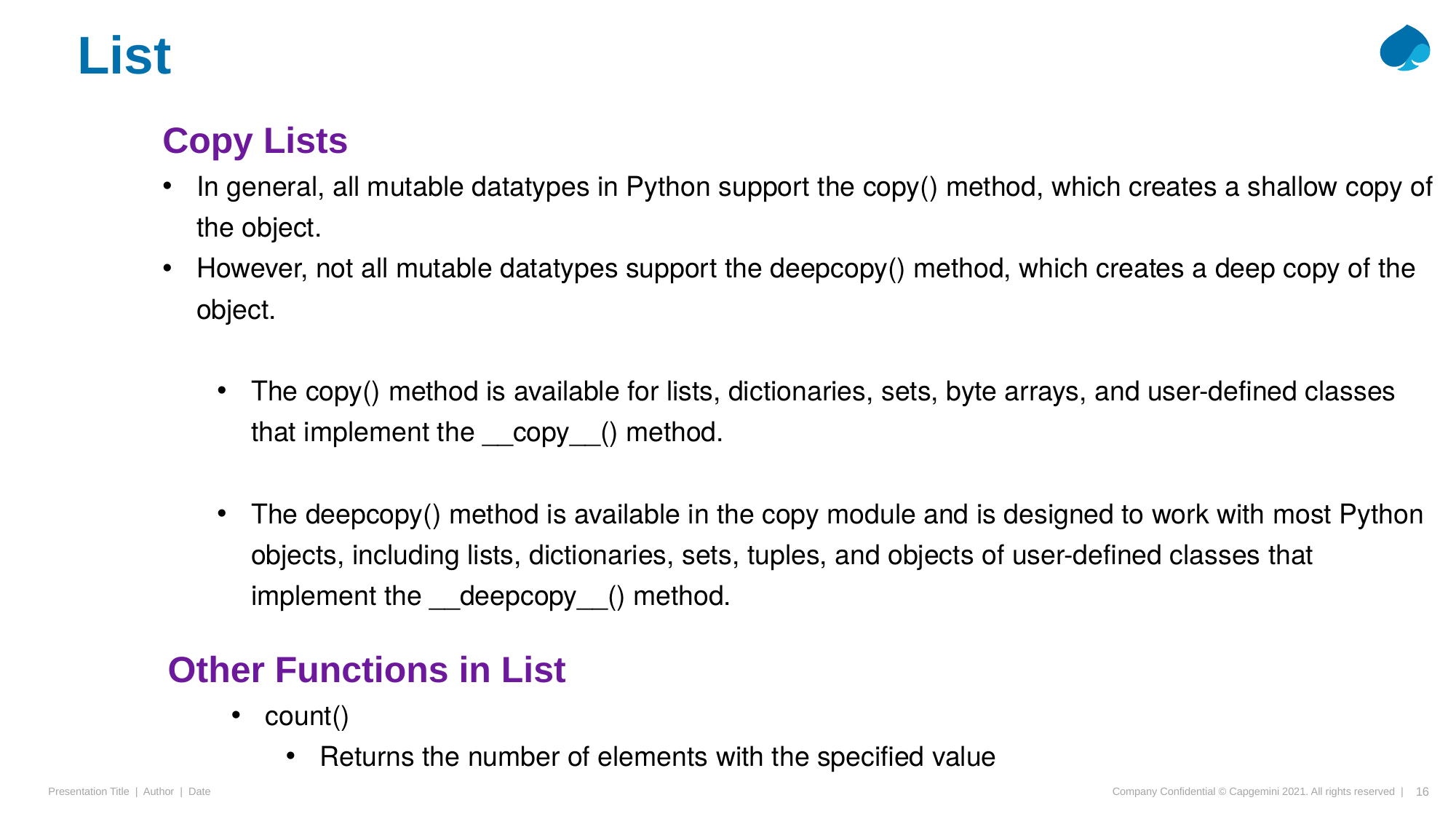

List
Copy Lists
In general, all mutable datatypes in Python support the copy() method, which creates a shallow copy of the object.
However, not all mutable datatypes support the deepcopy() method, which creates a deep copy of the object.

The copy() method is available for lists, dictionaries, sets, byte arrays, and user-defined classes that implement the __copy__() method.

The deepcopy() method is available in the copy module and is designed to work with most Python objects, including lists, dictionaries, sets, tuples, and objects of user-defined classes that implement the __deepcopy__() method.

Other Functions in List
count()
Returns the number of elements with the specified value